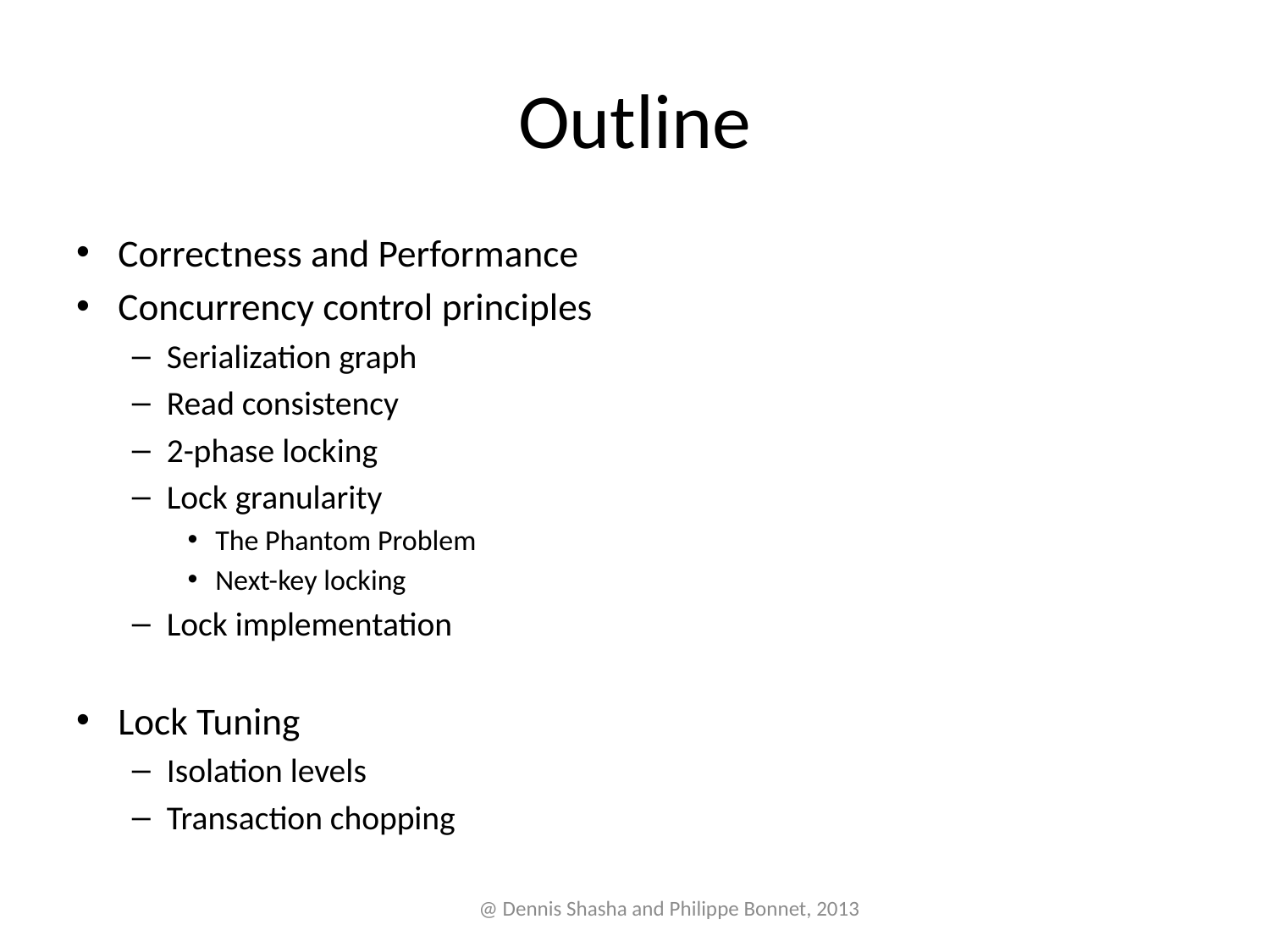

# Outline
Correctness and Performance
Concurrency control principles
Serialization graph
Read consistency
2-phase locking
Lock granularity
The Phantom Problem
Next-key locking
Lock implementation

Lock Tuning
Isolation levels
Transaction chopping

@ Dennis Shasha and Philippe Bonnet, 2013